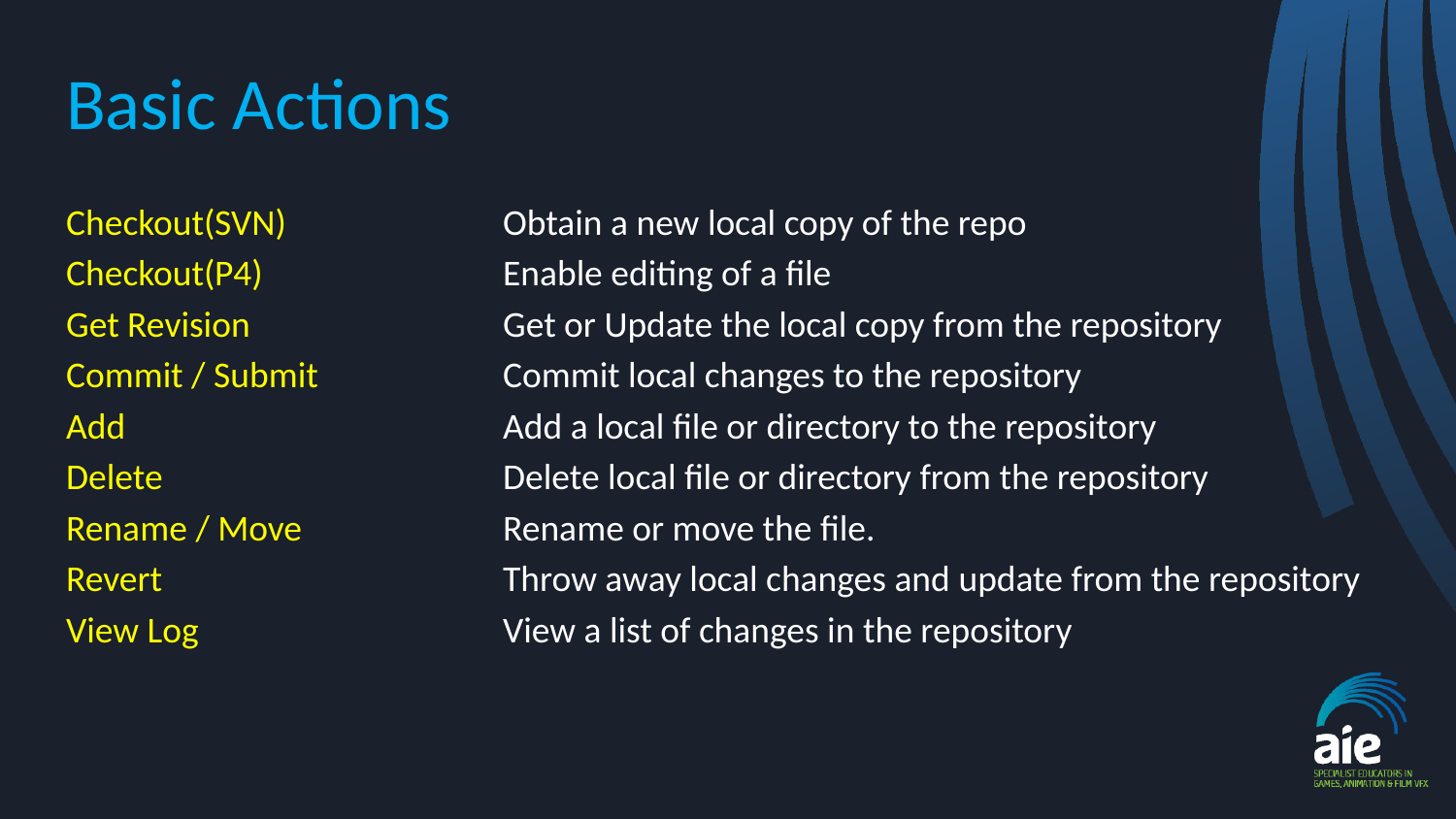

# Basic Actions
Checkout(SVN) 		Obtain a new local copy of the repo
Checkout(P4) 		Enable editing of a file
Get Revision 		Get or Update the local copy from the repository
Commit / Submit 		Commit local changes to the repository
Add 			Add a local file or directory to the repository
Delete 			Delete local file or directory from the repository
Rename / Move		Rename or move the file.
Revert 			Throw away local changes and update from the repository
View Log 			View a list of changes in the repository